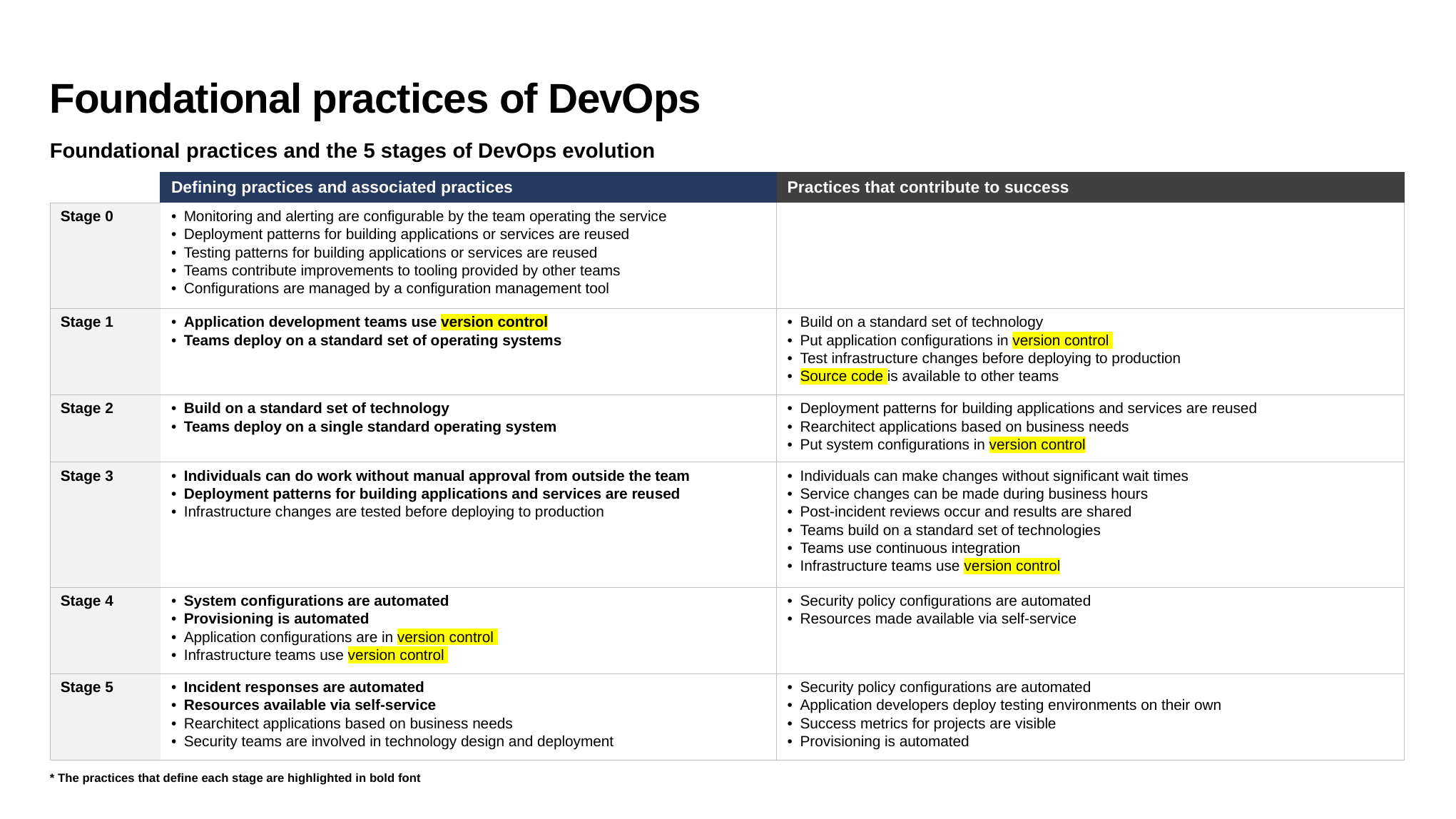

# Foundational practices of DevOps
Foundational practices and the 5 stages of DevOps evolution
|  | Defining practices and associated practices | Practices that contribute to success |
| --- | --- | --- |
| Stage 0 | Monitoring and alerting are configurable by the team operating the service Deployment patterns for building applications or services are reused Testing patterns for building applications or services are reused Teams contribute improvements to tooling provided by other teams Configurations are managed by a configuration management tool |  |
| Stage 1 | Application development teams use version control Teams deploy on a standard set of operating systems | Build on a standard set of technology Put application configurations in version control Test infrastructure changes before deploying to production Source code is available to other teams |
| Stage 2 | Build on a standard set of technology Teams deploy on a single standard operating system | Deployment patterns for building applications and services are reused Rearchitect applications based on business needs Put system configurations in version control |
| Stage 3 | Individuals can do work without manual approval from outside the team Deployment patterns for building applications and services are reused Infrastructure changes are tested before deploying to production | Individuals can make changes without significant wait times Service changes can be made during business hours Post-incident reviews occur and results are shared Teams build on a standard set of technologies Teams use continuous integration Infrastructure teams use version control |
| Stage 4 | System configurations are automated Provisioning is automated Application configurations are in version control Infrastructure teams use version control | Security policy configurations are automated Resources made available via self-service |
| Stage 5 | Incident responses are automated Resources available via self-service Rearchitect applications based on business needs Security teams are involved in technology design and deployment | Security policy configurations are automated Application developers deploy testing environments on their own Success metrics for projects are visible Provisioning is automated |
* The practices that define each stage are highlighted in bold font